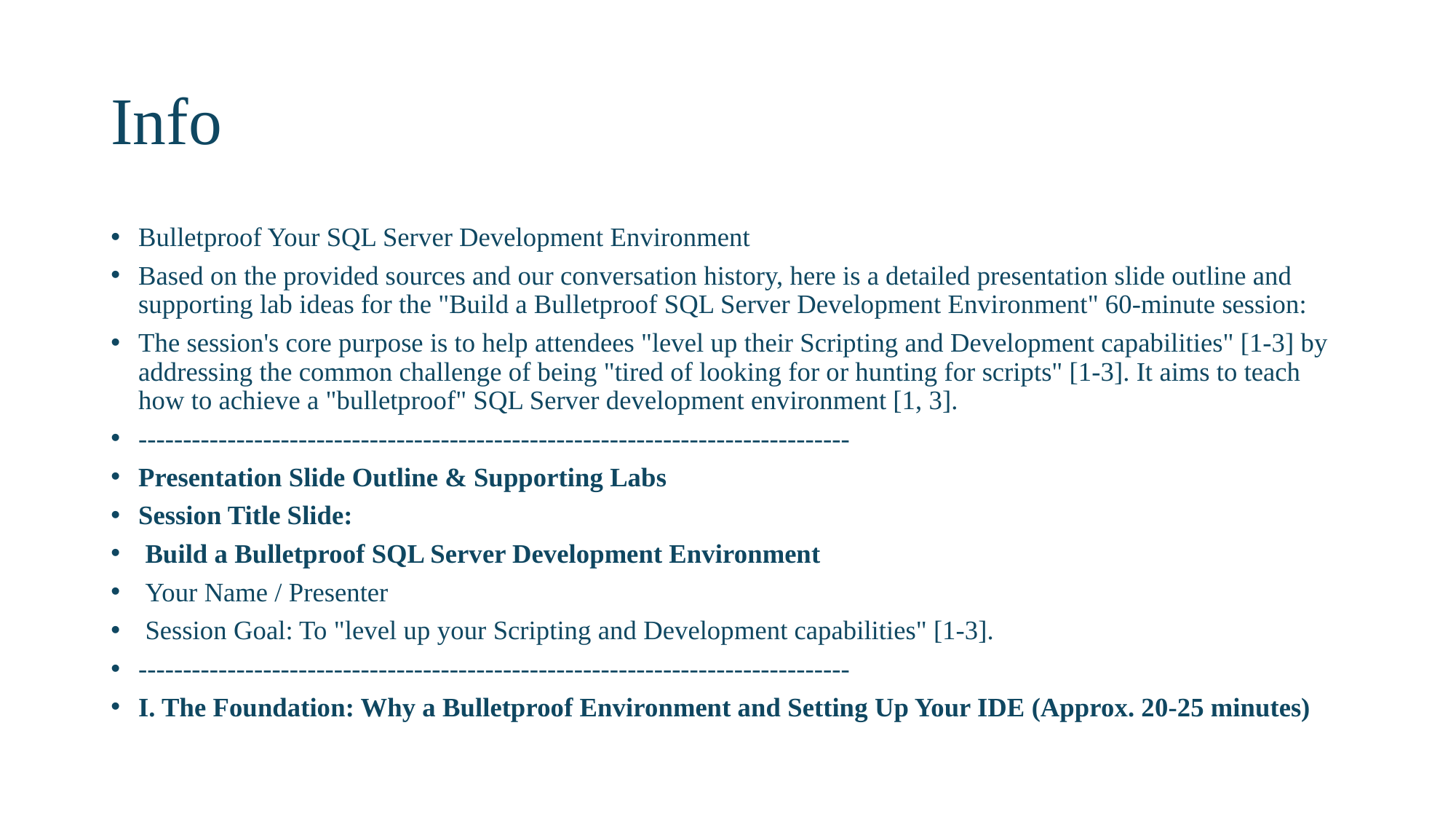

# Info
Bulletproof Your SQL Server Development Environment
Based on the provided sources and our conversation history, here is a detailed presentation slide outline and supporting lab ideas for the "Build a Bulletproof SQL Server Development Environment" 60-minute session:
The session's core purpose is to help attendees "level up their Scripting and Development capabilities" [1-3] by addressing the common challenge of being "tired of looking for or hunting for scripts" [1-3]. It aims to teach how to achieve a "bulletproof" SQL Server development environment [1, 3].
--------------------------------------------------------------------------------
Presentation Slide Outline & Supporting Labs
Session Title Slide:
 Build a Bulletproof SQL Server Development Environment
 Your Name / Presenter
 Session Goal: To "level up your Scripting and Development capabilities" [1-3].
--------------------------------------------------------------------------------
I. The Foundation: Why a Bulletproof Environment and Setting Up Your IDE (Approx. 20-25 minutes)